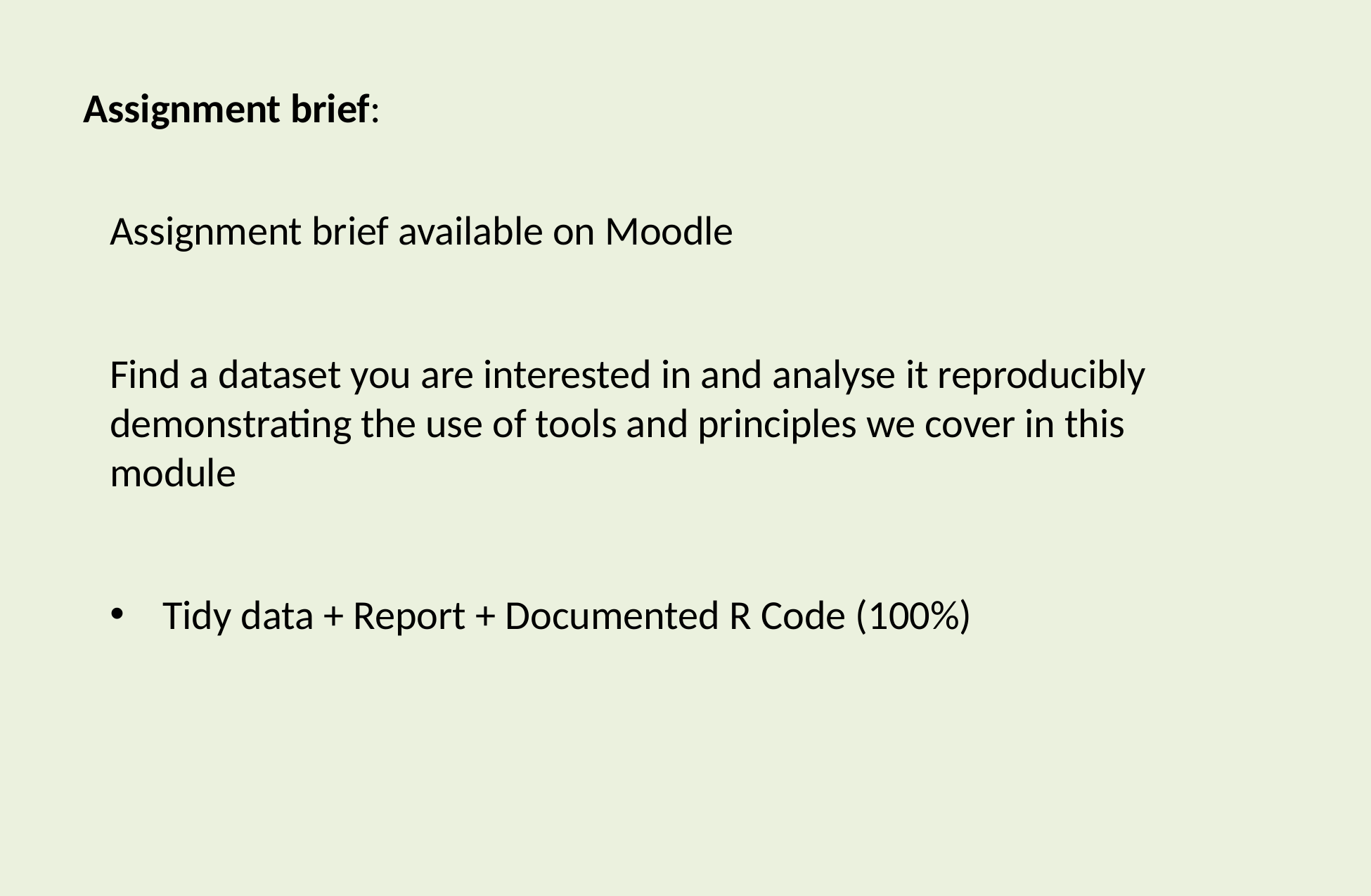

Assignment brief:

Assignment brief available on Moodle

Find a dataset you are interested in and analyse it reproducibly demonstrating the use of tools and principles we cover in this module

Tidy data + Report + Documented R Code (100%)